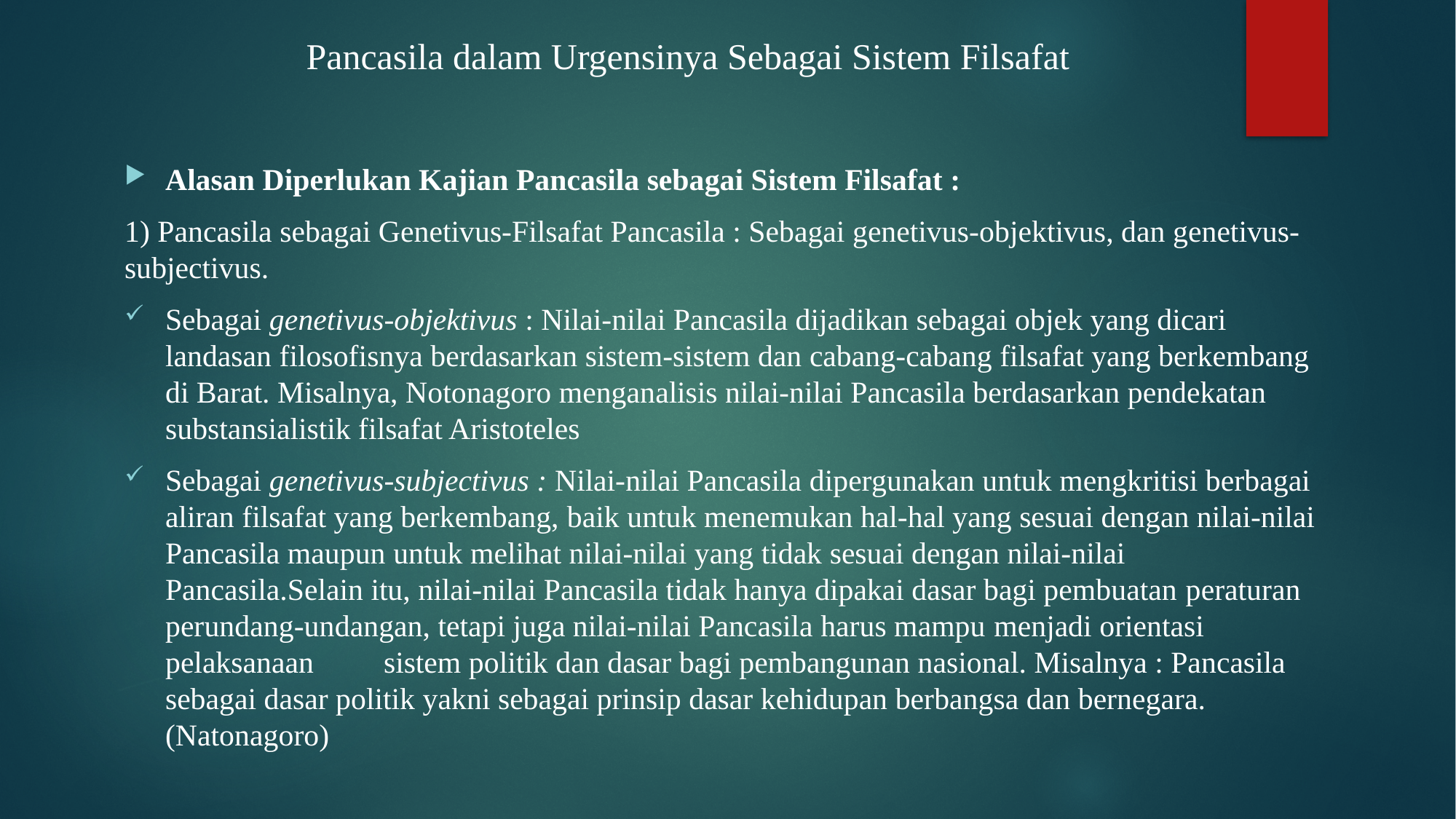

# Pancasila dalam Urgensinya Sebagai Sistem Filsafat
Alasan Diperlukan Kajian Pancasila sebagai Sistem Filsafat :
1) Pancasila sebagai Genetivus-Filsafat Pancasila : Sebagai genetivus-objektivus, dan genetivus-   subjectivus.
Sebagai genetivus-objektivus : Nilai-nilai Pancasila dijadikan sebagai objek yang dicari landasan filosofisnya berdasarkan sistem-sistem dan cabang-cabang filsafat yang berkembang di Barat. Misalnya, Notonagoro menganalisis nilai-nilai Pancasila berdasarkan pendekatan substansialistik filsafat Aristoteles
Sebagai genetivus-subjectivus : Nilai-nilai Pancasila dipergunakan untuk mengkritisi berbagai aliran filsafat yang berkembang, baik untuk menemukan hal-hal yang sesuai dengan nilai-nilai Pancasila maupun untuk melihat nilai-nilai yang tidak sesuai dengan nilai-nilai Pancasila.Selain itu, nilai-nilai Pancasila tidak hanya dipakai dasar bagi pembuatan peraturan perundang-undangan, tetapi juga nilai-nilai Pancasila harus mampu menjadi orientasi pelaksanaan 	sistem politik dan dasar bagi pembangunan nasional. Misalnya : Pancasila sebagai dasar politik yakni sebagai prinsip dasar kehidupan berbangsa dan bernegara. (Natonagoro)